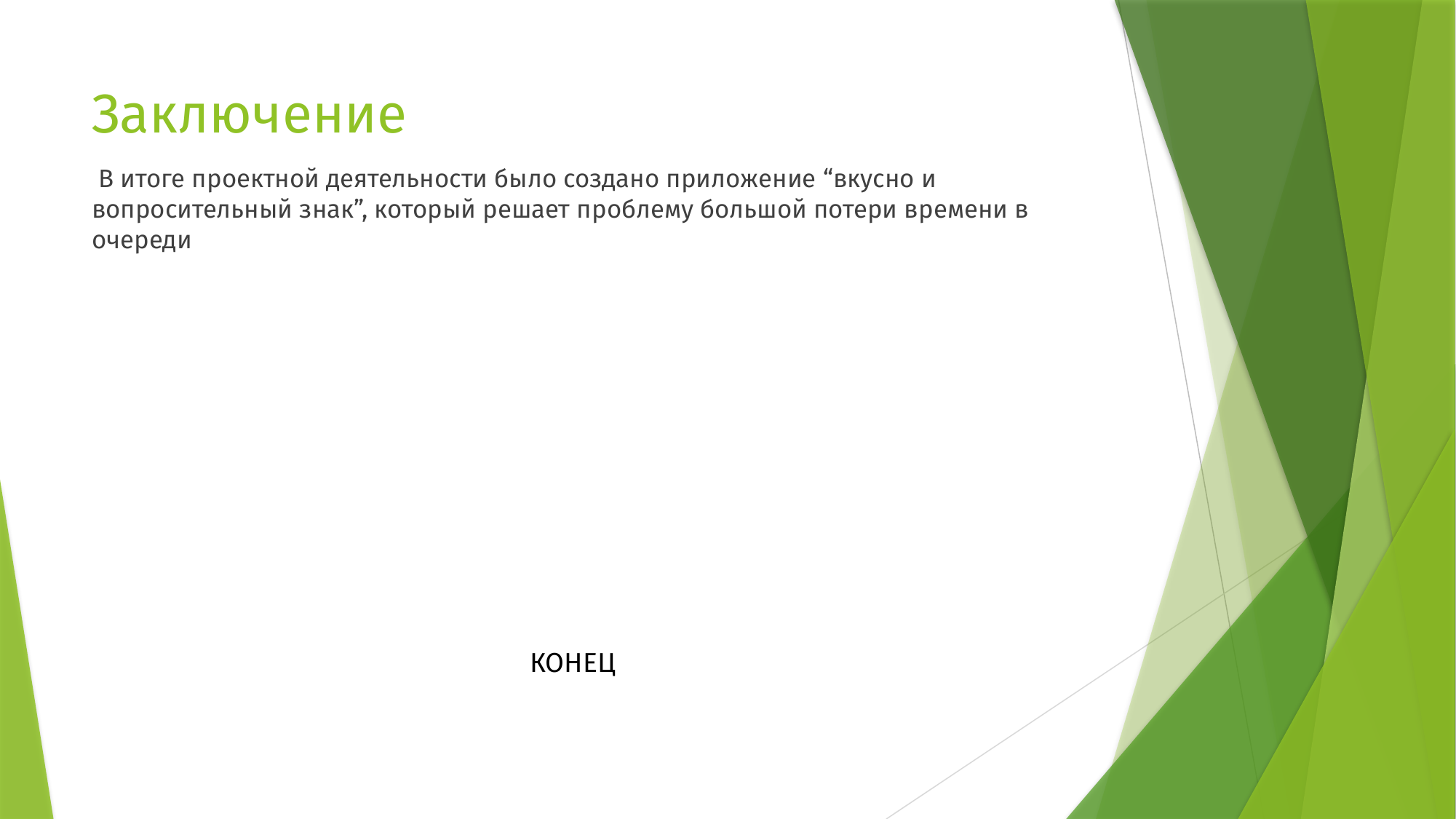

# Заключение
 В итоге проектной деятельности было создано приложение “вкусно и вопросительный знак”, который решает проблему большой потери времени в очереди
КОНЕЦ